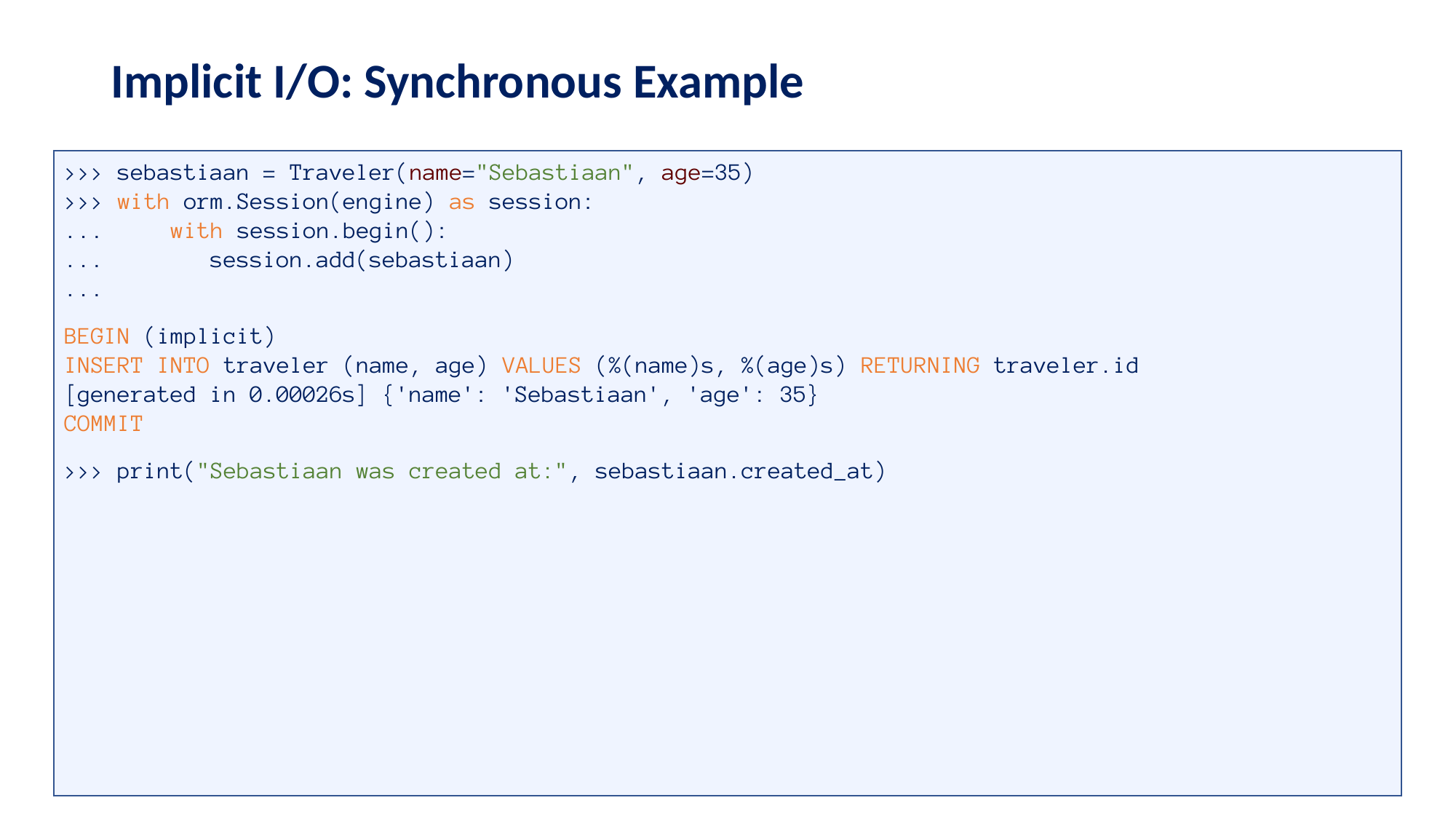

# Implicit I/O: Synchronous Example
>>> sebastiaan = Traveler(name="Sebastiaan", age=35)
>>> with orm.Session(engine) as session:
...     with session.begin():
...        session.add(sebastiaan)
...
BEGIN (implicit)
INSERT INTO traveler (name, age) VALUES (%(name)s, %(age)s) RETURNING traveler.id
[generated in 0.00026s] {'name': 'Sebastiaan', 'age': 35}
COMMIT
>>> print("Sebastiaan was created at:", sebastiaan.created_at)